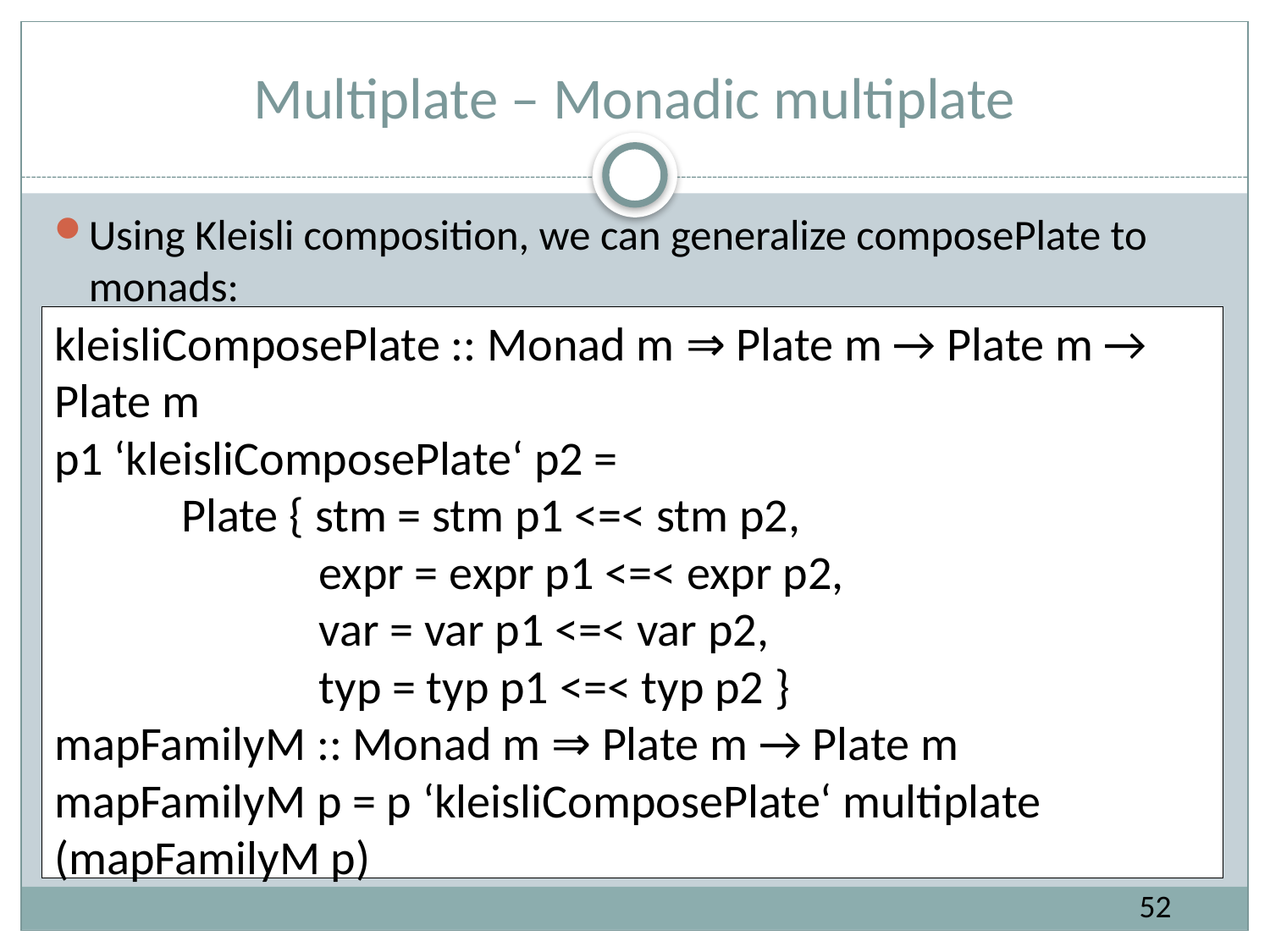

# Multiplate – Monadic multiplate
Using Kleisli composition, we can generalize composePlate to monads:
kleisliComposePlate :: Monad m ⇒ Plate m → Plate m → Plate m
p1 ‘kleisliComposePlate‘ p2 =
 	Plate { stm = stm p1 <=< stm p2,
		 expr = expr p1 <=< expr p2,
		 var = var p1 <=< var p2,
		 typ = typ p1 <=< typ p2 }
mapFamilyM :: Monad m ⇒ Plate m → Plate m
mapFamilyM p = p ‘kleisliComposePlate‘ multiplate (mapFamilyM p)